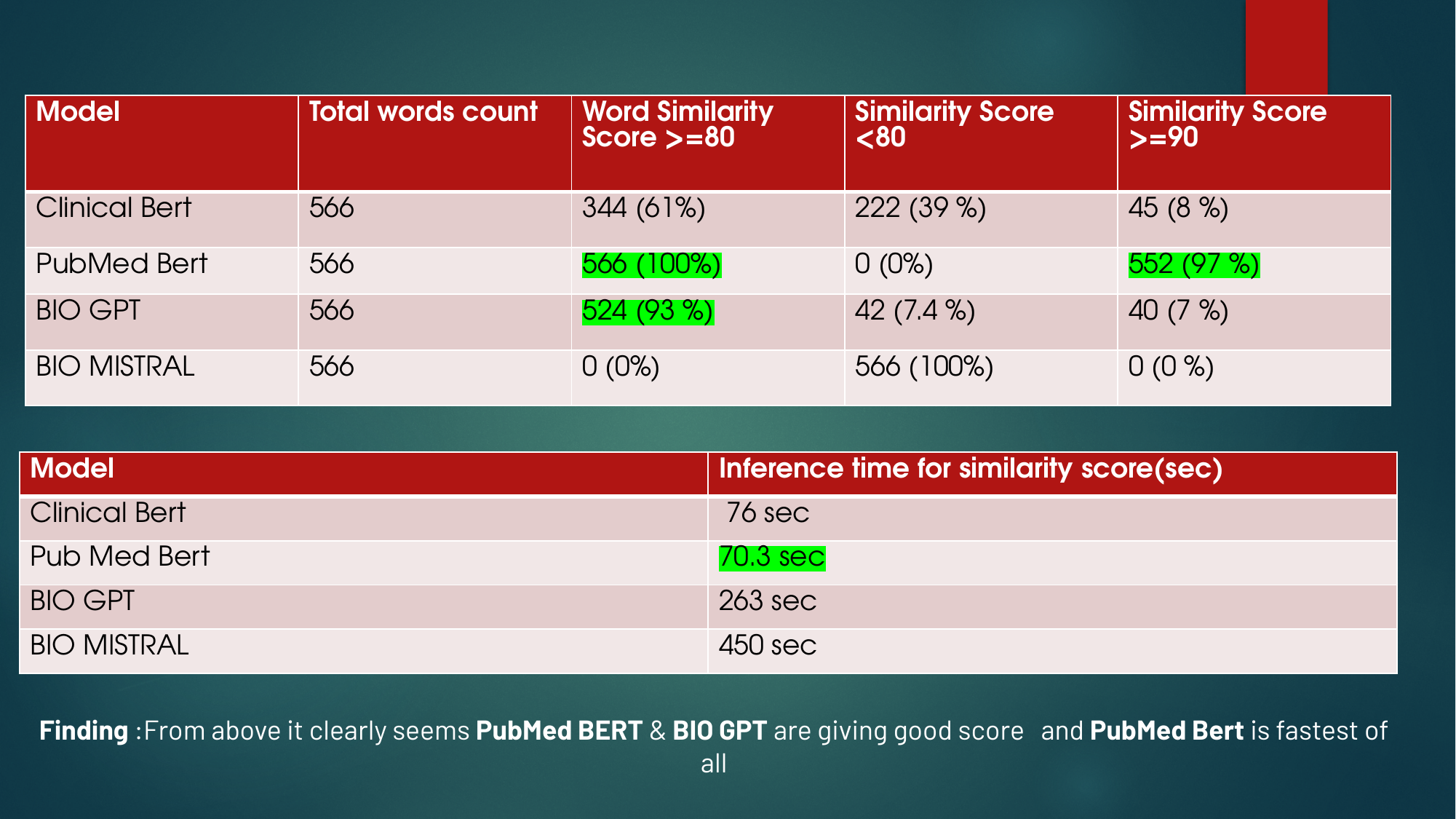

| Model | Total words count | Word Similarity Score >=80 | Similarity Score <80 | Similarity Score >=90 |
| --- | --- | --- | --- | --- |
| Clinical Bert | 566 | 344 (61%) | 222 (39 %) | 45 (8 %) |
| PubMed Bert | 566 | 566 (100%) | 0 (0%) | 552 (97 %) |
| BIO GPT | 566 | 524 (93 %) | 42 (7.4 %) | 40 (7 %) |
| BIO MISTRAL | 566 | 0 (0%) | 566 (100%) | 0 (0 %) |
| Model | Inference time for similarity score(sec) |
| --- | --- |
| Clinical Bert | 76 sec |
| Pub Med Bert | 70.3 sec |
| BIO GPT | 263 sec |
| BIO MISTRAL | 450 sec |
Finding :From above it clearly seems PubMed BERT & BIO GPT are giving good score   and PubMed Bert is fastest of all